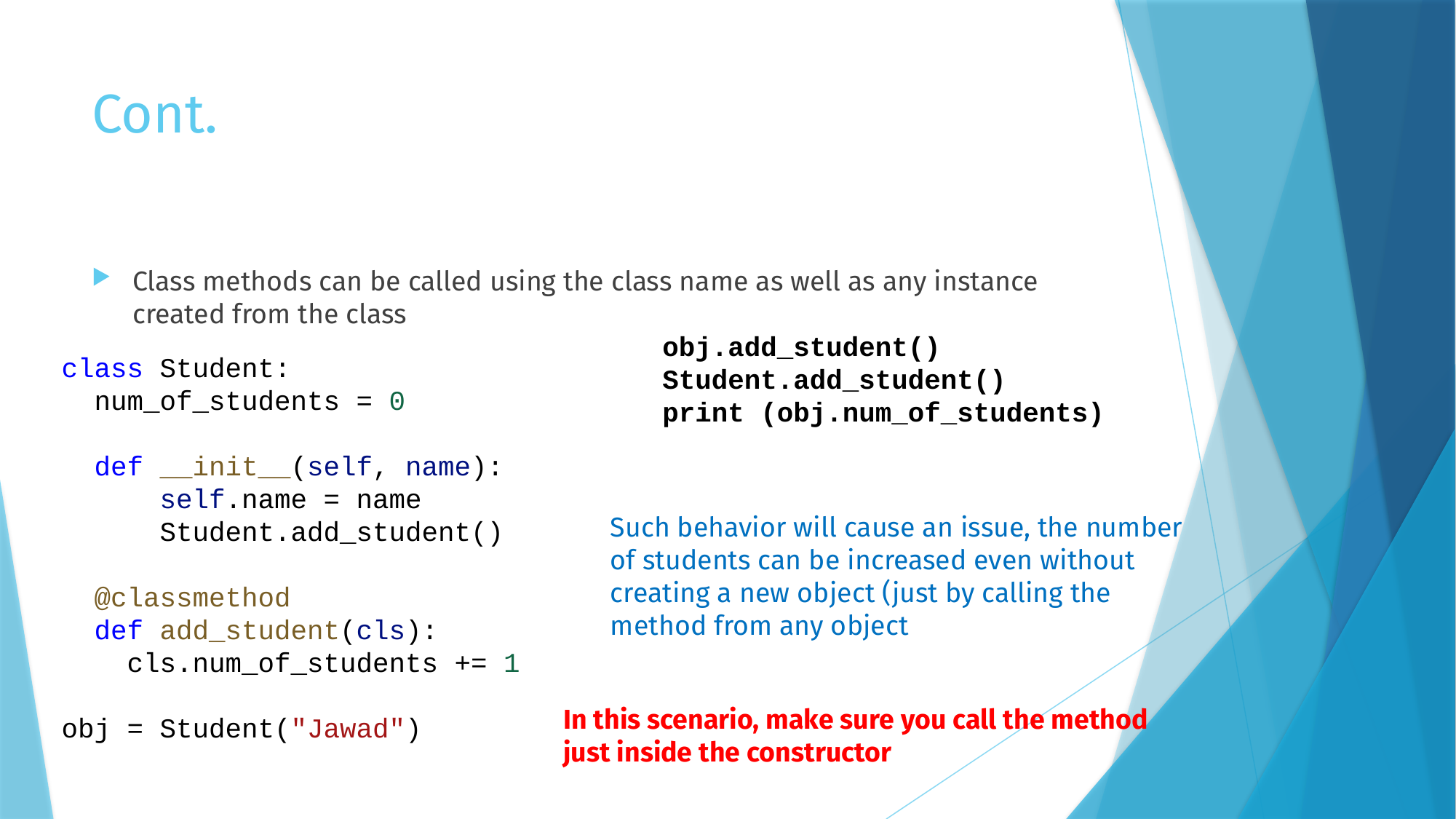

# Cont.
Class methods can be called using the class name as well as any instance created from the class
obj.add_student()
Student.add_student()
print (obj.num_of_students)
class Student:
  num_of_students = 0

  def __init__(self, name):
      self.name = name
      Student.add_student()
  @classmethod
  def add_student(cls):
    cls.num_of_students += 1
obj = Student("Jawad")

Such behavior will cause an issue, the number of students can be increased even without creating a new object (just by calling the method from any object
In this scenario, make sure you call the method just inside the constructor